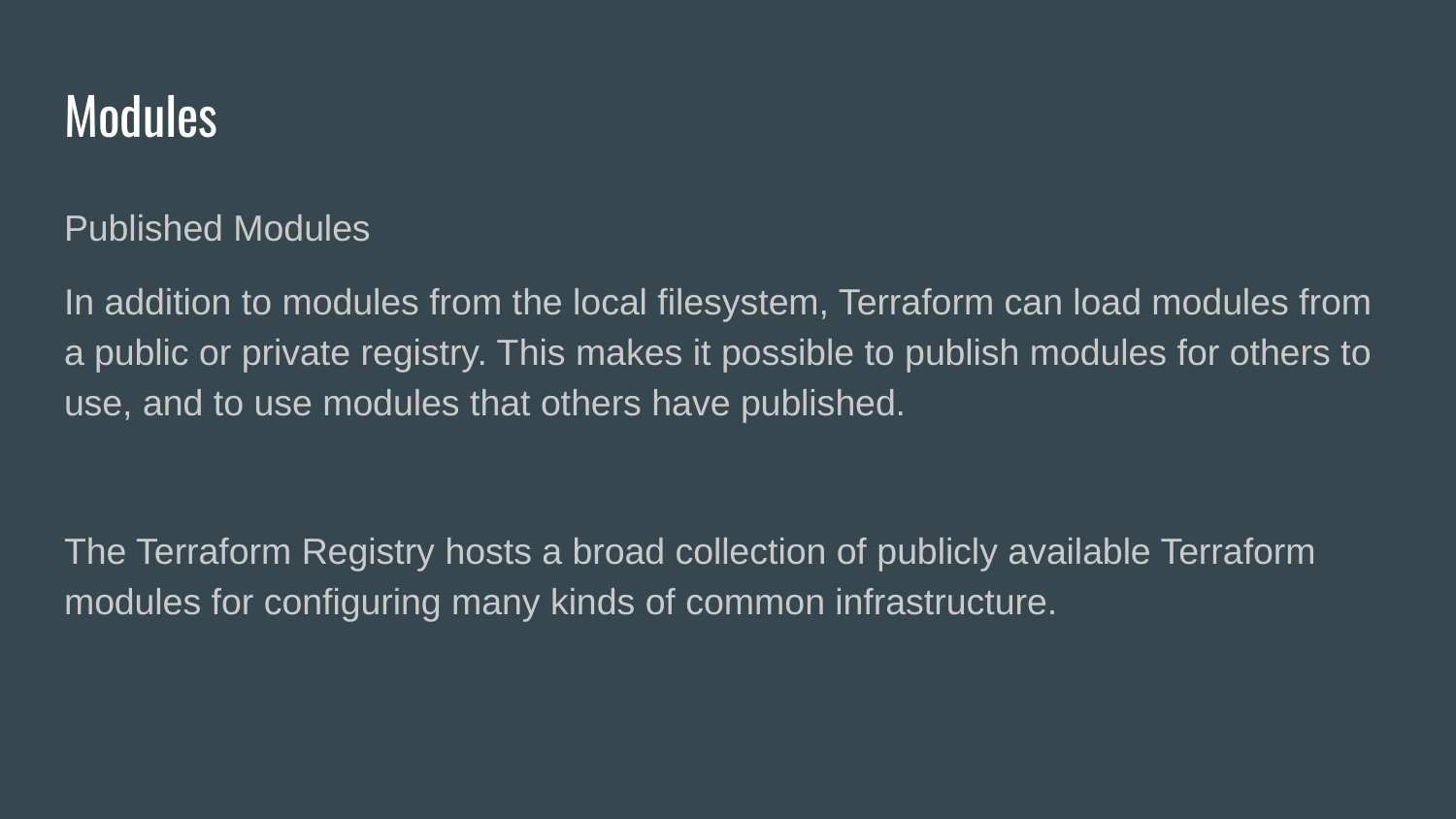

# Modules
Published Modules
In addition to modules from the local filesystem, Terraform can load modules from a public or private registry. This makes it possible to publish modules for others to use, and to use modules that others have published.

The Terraform Registry hosts a broad collection of publicly available Terraform modules for configuring many kinds of common infrastructure.